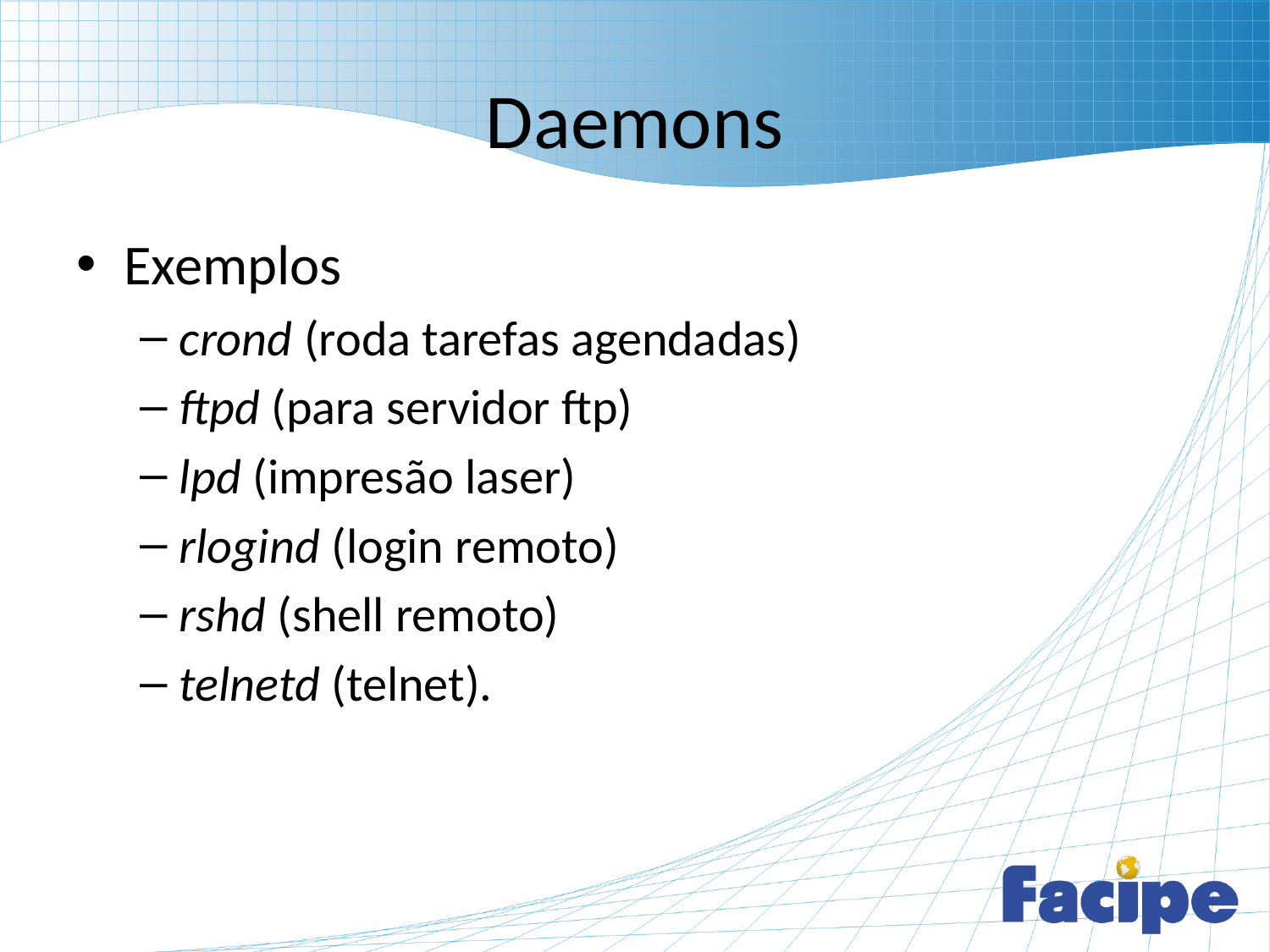

# Daemons
Exemplos
crond (roda tarefas agendadas)
ftpd (para servidor ftp)
lpd (impresão laser)
rlogind (login remoto)
rshd (shell remoto)
telnetd (telnet).